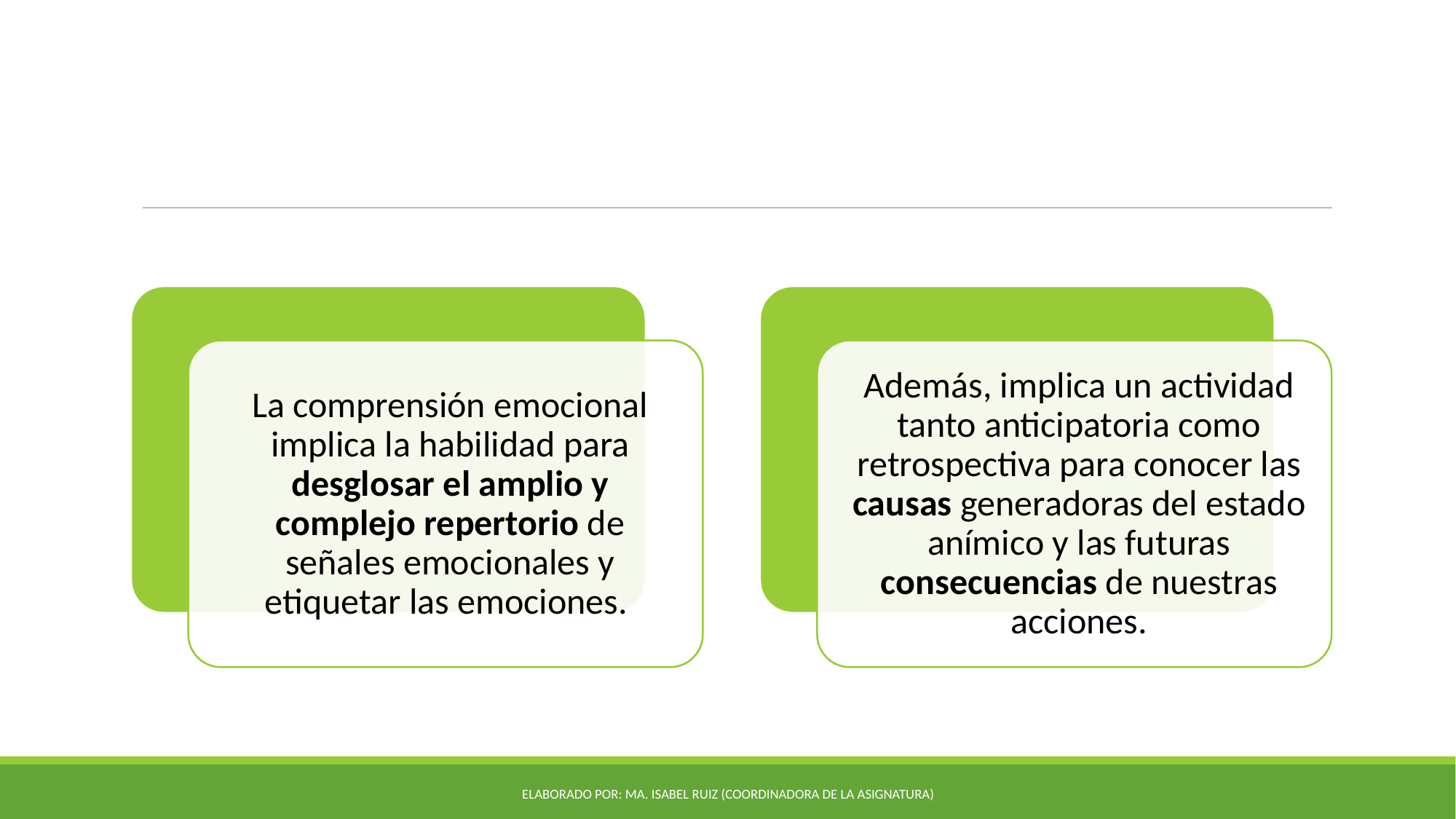

La comprensión emocional implica la habilidad para desglosar el amplio y complejo repertorio de señales emocionales y etiquetar las emociones.
Además, implica un actividad tanto anticipatoria como retrospectiva para conocer las causas generadoras del estado anímico y las futuras consecuencias de nuestras acciones.
Elaborado por: Ma. Isabel Ruiz (Coordinadora de la asignatura)